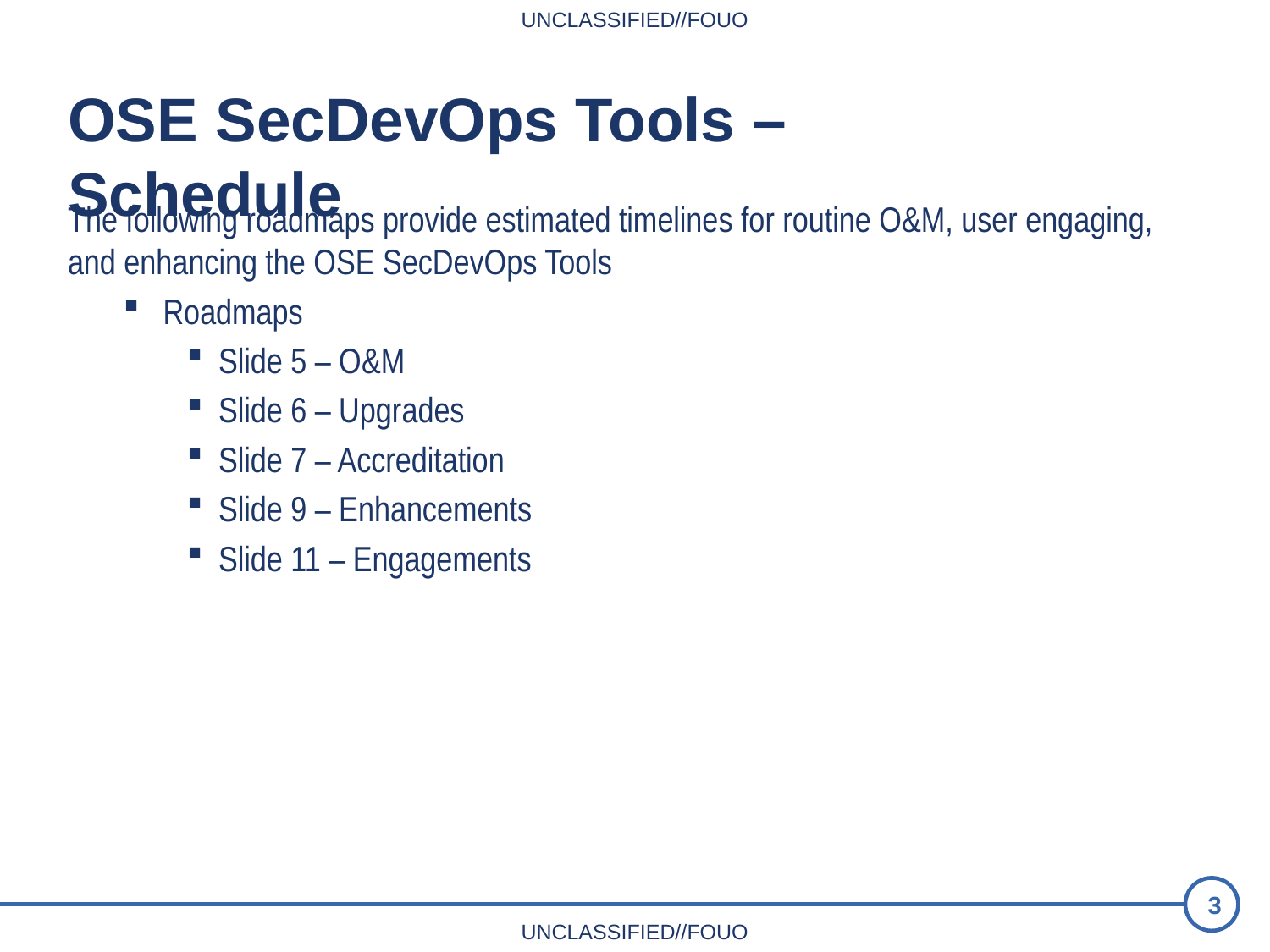

OSE SecDevOps Tools – Schedule
The following roadmaps provide estimated timelines for routine O&M, user engaging, and enhancing the OSE SecDevOps Tools
Roadmaps
Slide 5 – O&M
Slide 6 – Upgrades
Slide 7 – Accreditation
Slide 9 – Enhancements
Slide 11 – Engagements
3